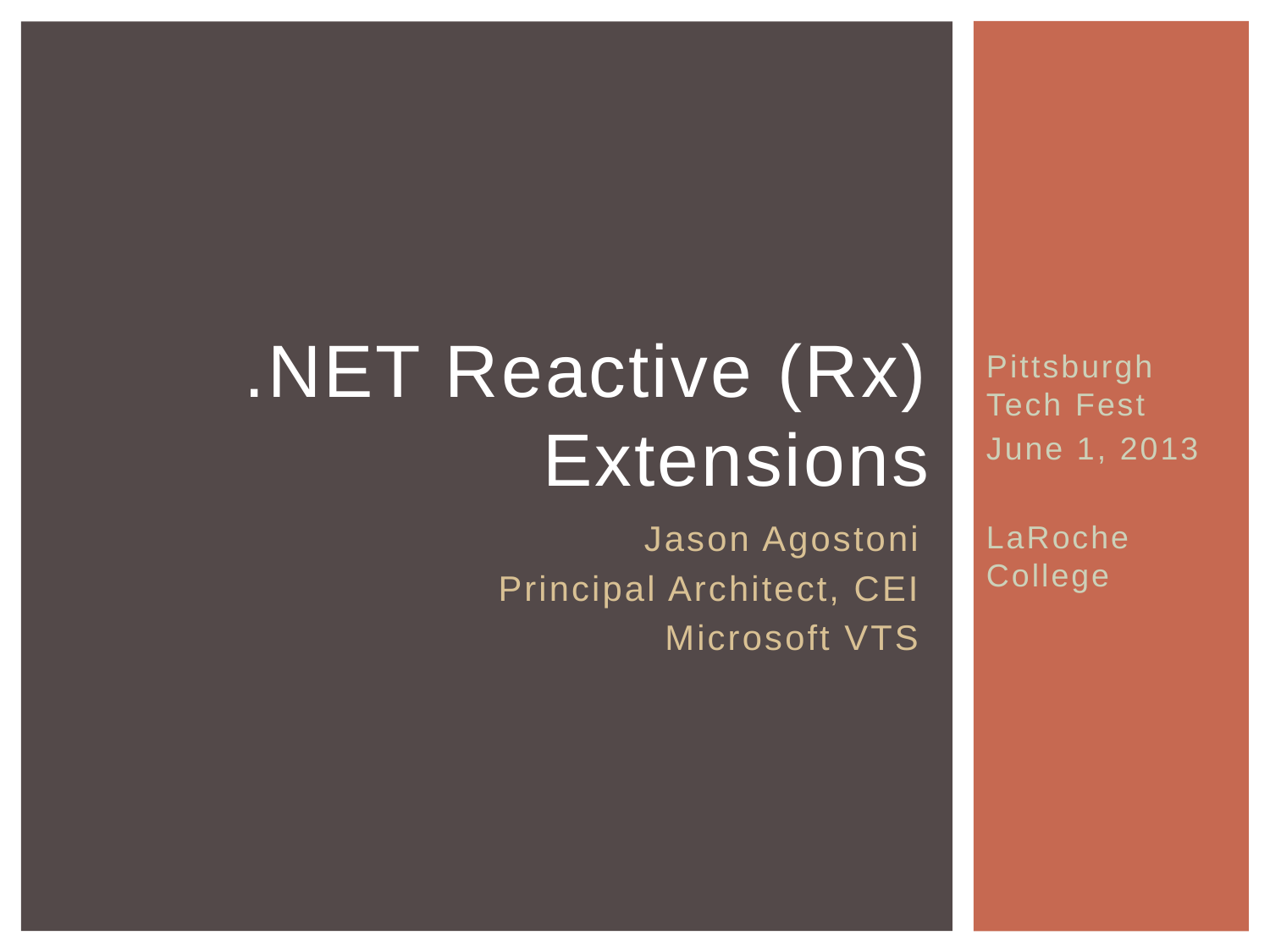

# .NET Reactive (Rx) Extensions
Pittsburgh Tech Fest
June 1, 2013

LaRoche College

Jason Agostoni
Principal Architect, CEI
Microsoft VTS